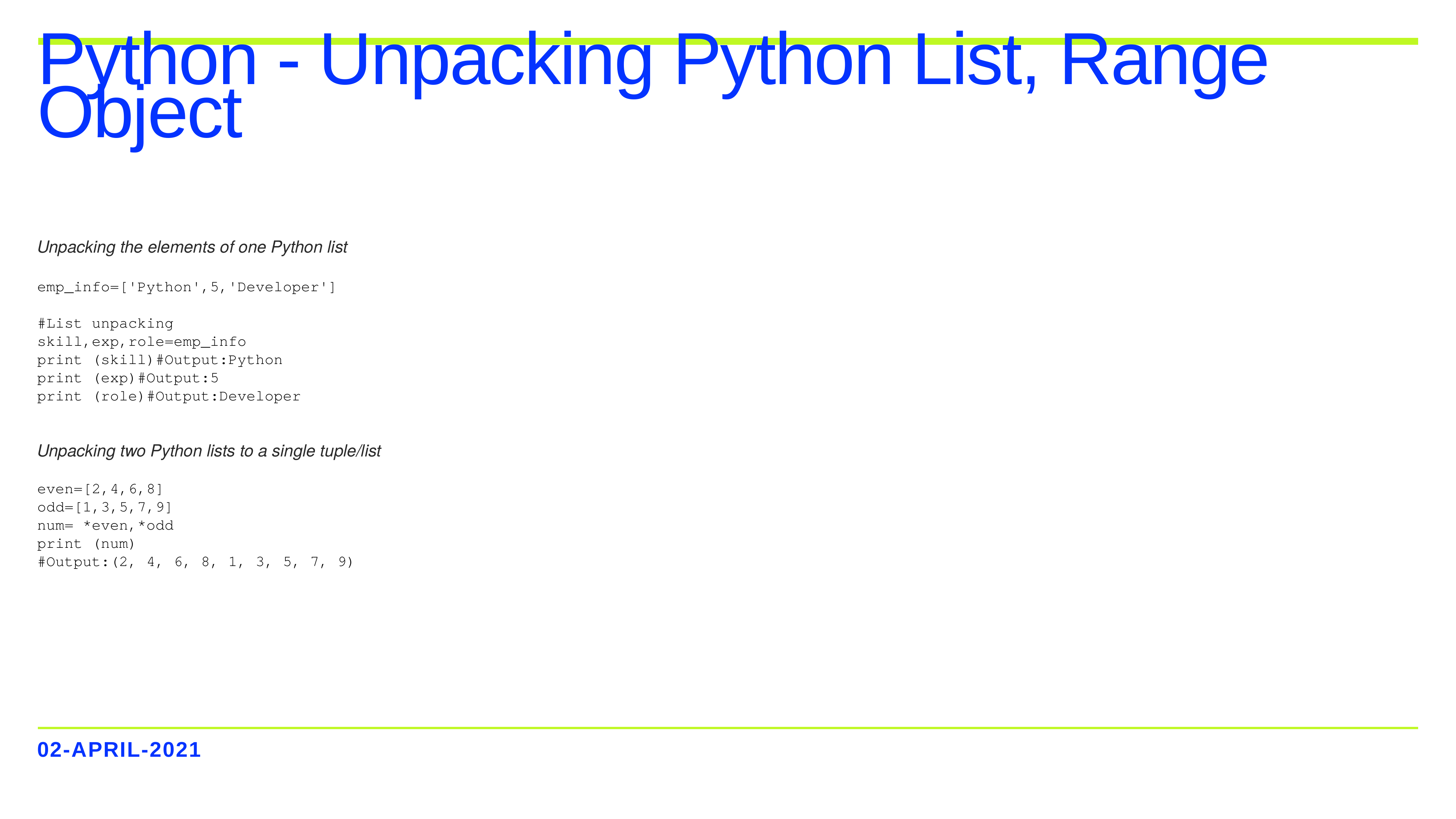

# Python - Unpacking Python List, Range Object
Unpacking the elements of one Python list

emp_info=['Python',5,'Developer']

#List unpacking
skill,exp,role=emp_info
print (skill)#Output:Python
print (exp)#Output:5
print (role)#Output:Developer

Unpacking two Python lists to a single tuple/list

even=[2,4,6,8]
odd=[1,3,5,7,9]
num= *even,*odd
print (num)
#Output:(2, 4, 6, 8, 1, 3, 5, 7, 9)
02-APRIL-2021